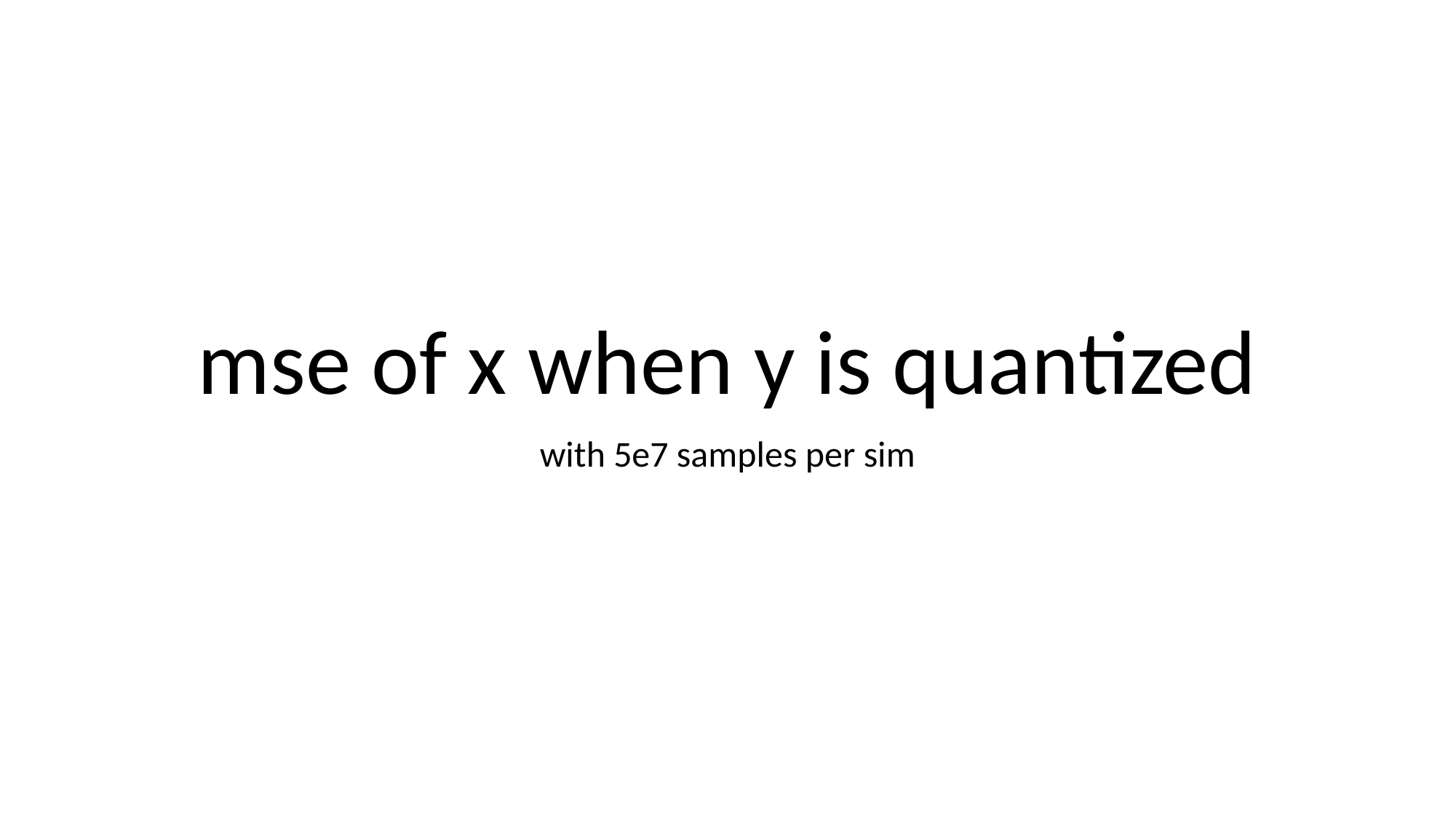

# mse of x when y is quantized
with 5e7 samples per sim